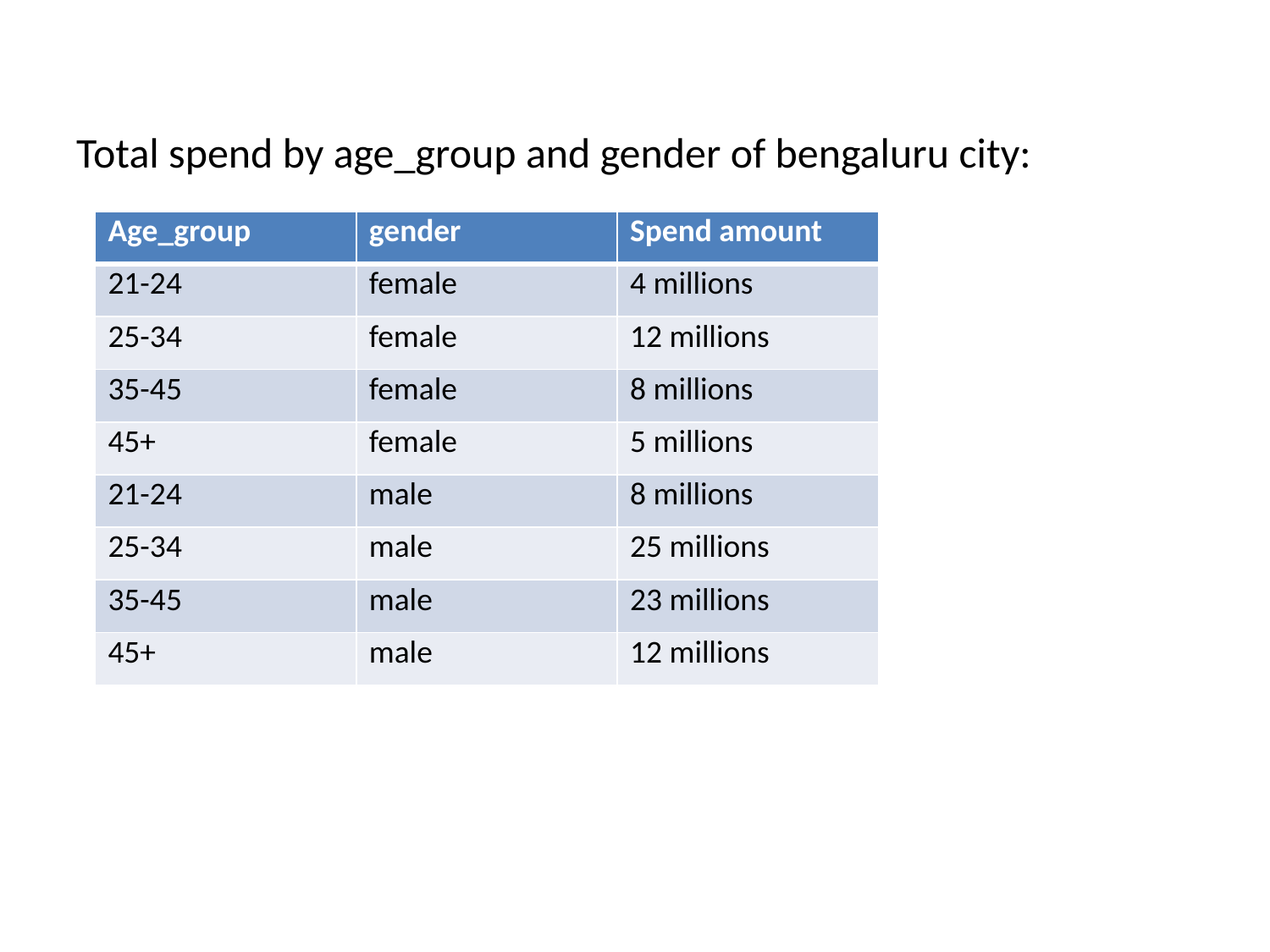

# Total spend by age_group and gender of bengaluru city:
| Age\_group | gender | Spend amount |
| --- | --- | --- |
| 21-24 | female | 4 millions |
| 25-34 | female | 12 millions |
| 35-45 | female | 8 millions |
| 45+ | female | 5 millions |
| 21-24 | male | 8 millions |
| 25-34 | male | 25 millions |
| 35-45 | male | 23 millions |
| 45+ | male | 12 millions |